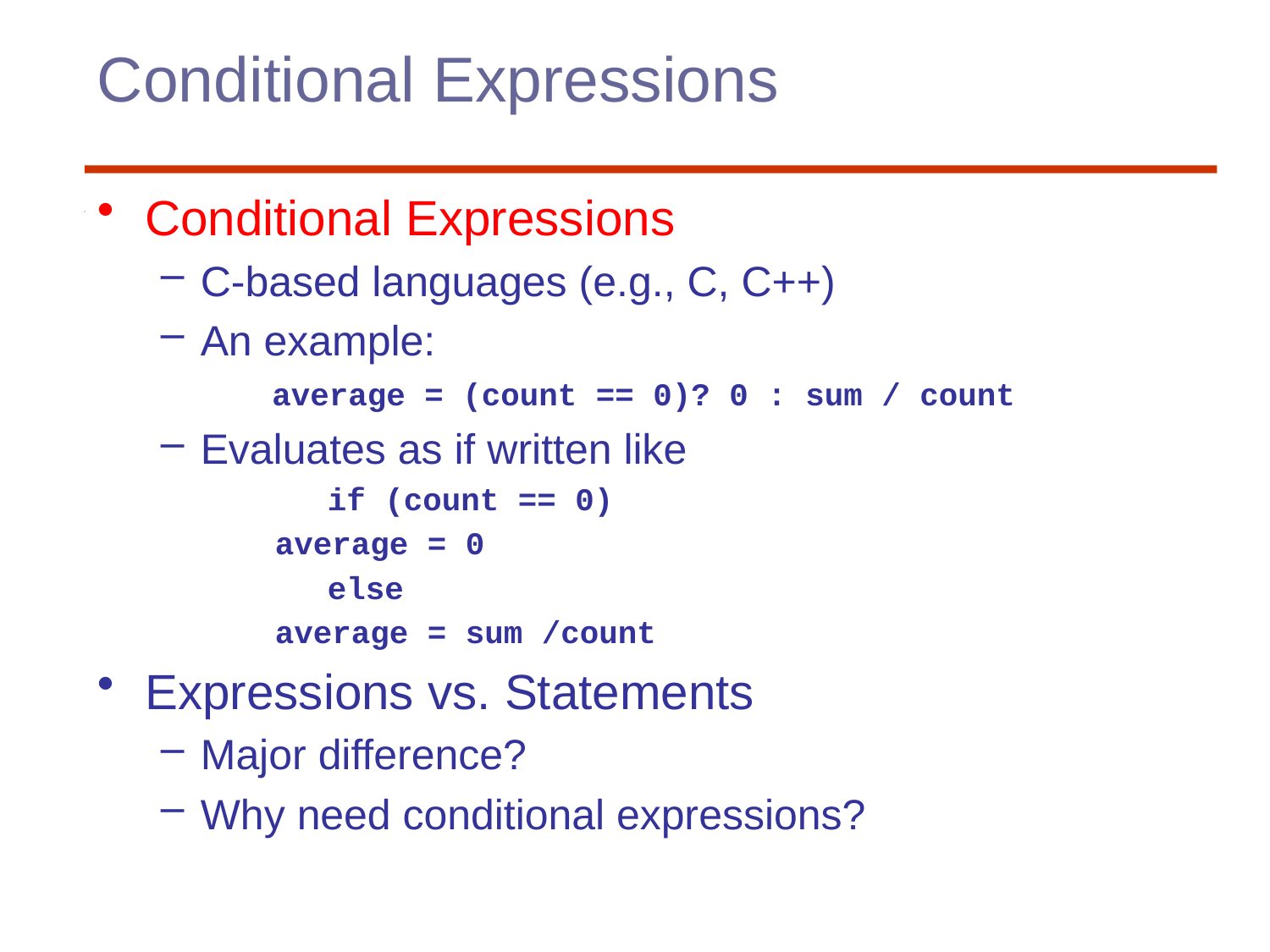

# Conditional Expressions
Conditional Expressions
C-based languages (e.g., C, C++)
An example:
		average = (count == 0)? 0 : sum / count
Evaluates as if written like
		if (count == 0)
      average = 0
		else
      average = sum /count
Expressions vs. Statements
Major difference?
Why need conditional expressions?